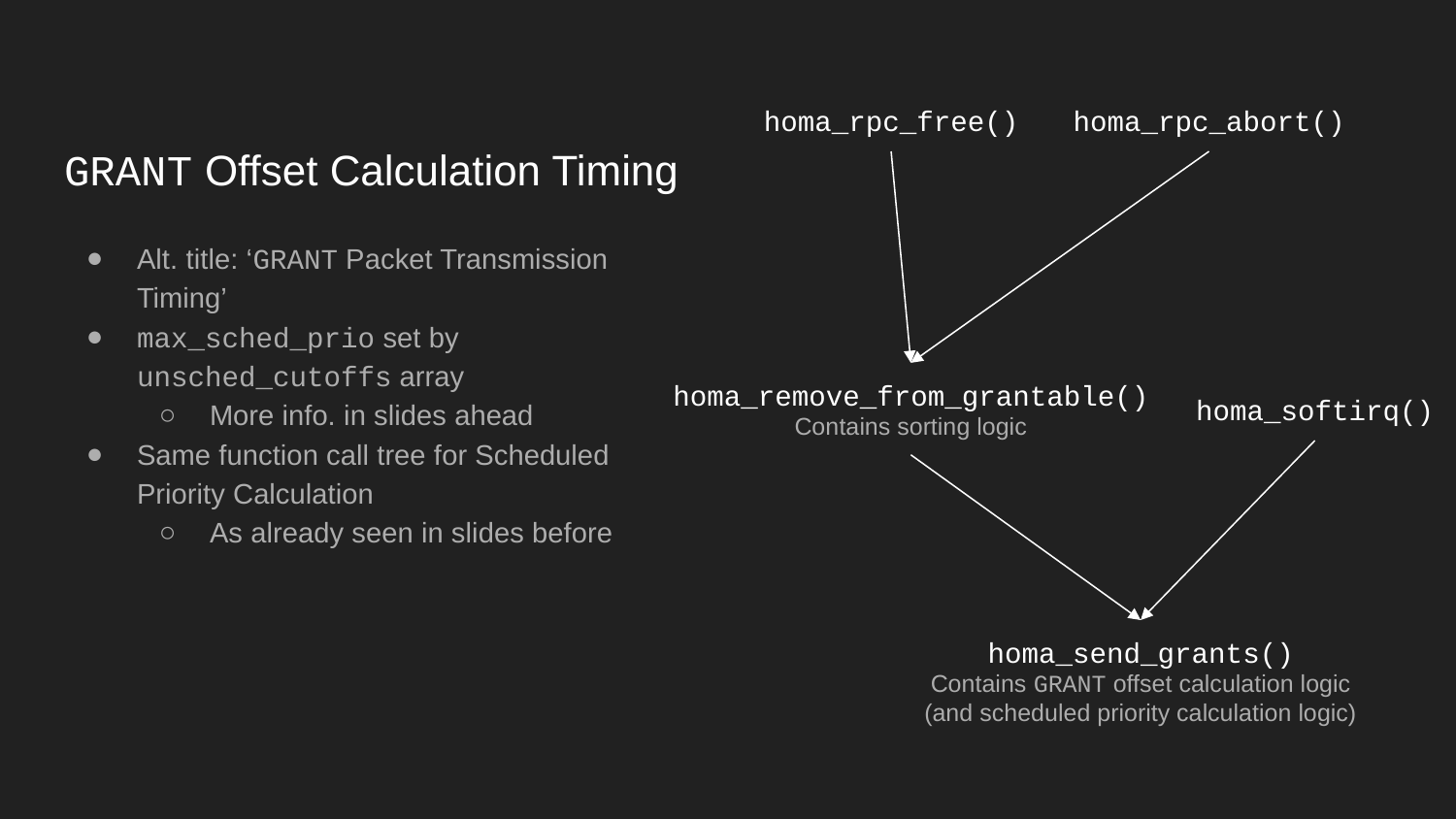

# GRANT Offset Calculation Timing
homa_rpc_free()
homa_rpc_abort()
Alt. title: ‘GRANT Packet Transmission Timing’
max_sched_prio set by unsched_cutoffs array
More info. in slides ahead
Same function call tree for Scheduled Priority Calculation
As already seen in slides before
homa_remove_from_grantable()
Contains sorting logic
homa_softirq()
homa_send_grants()
Contains GRANT offset calculation logic
(and scheduled priority calculation logic)